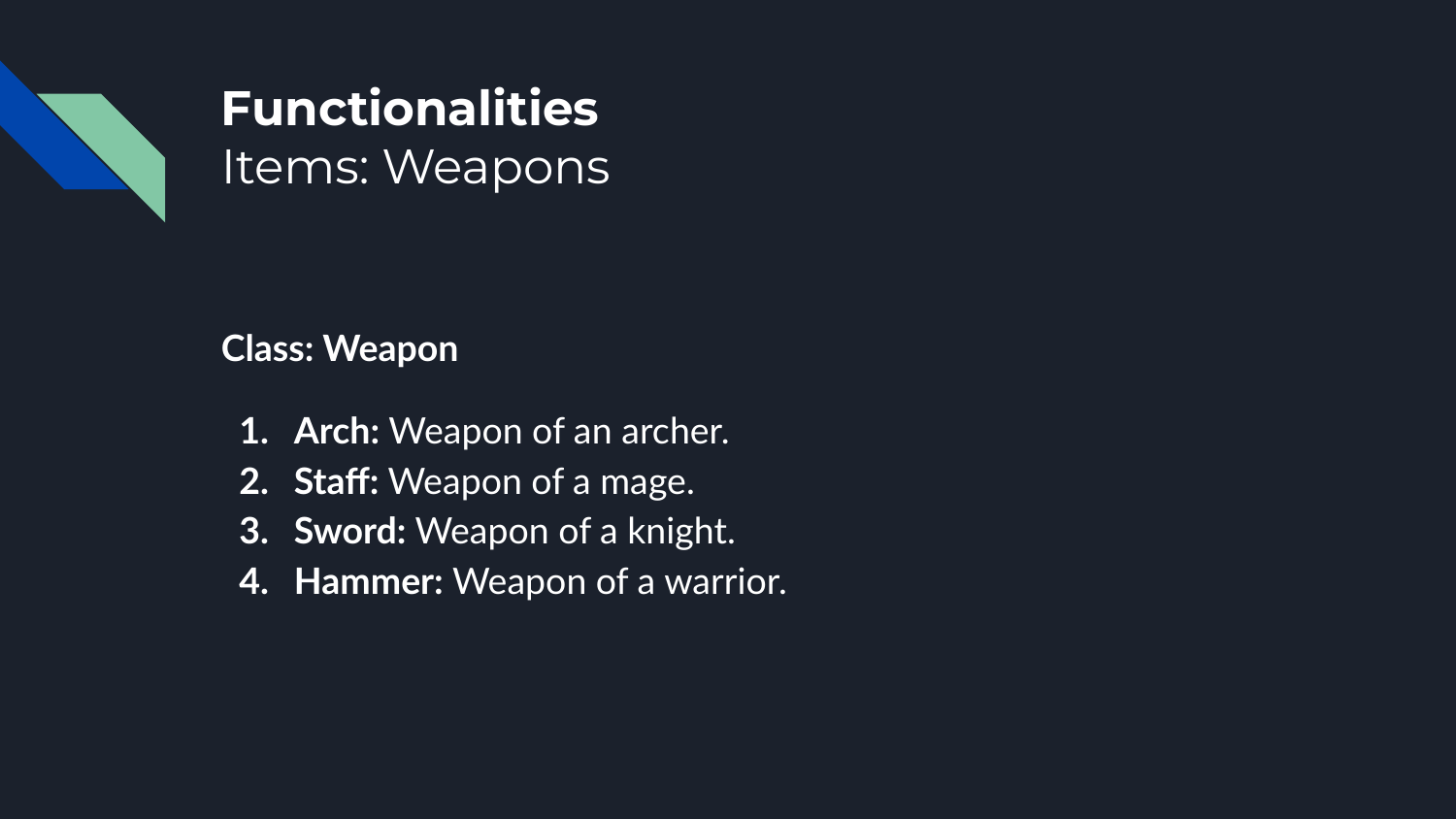

# Functionalities
Items: Weapons

Class: Weapon
Arch: Weapon of an archer.
Staff: Weapon of a mage.
Sword: Weapon of a knight.
Hammer: Weapon of a warrior.